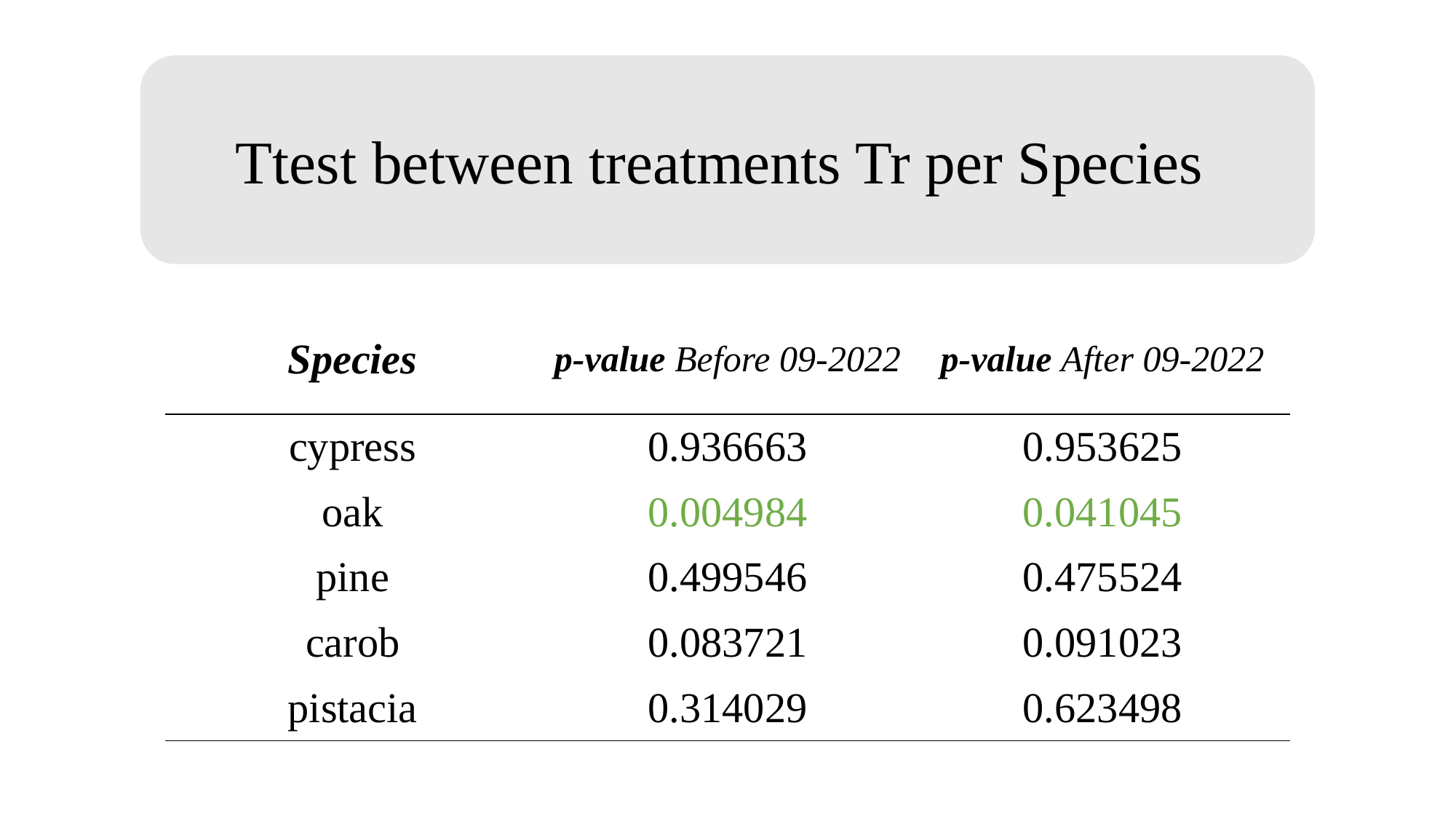

Ttest between treatments Tr per Species
| Species | p-value Before 09-2022 | p-value After 09-2022 |
| --- | --- | --- |
| cypress | 0.936663 | 0.953625 |
| oak | 0.004984 | 0.041045 |
| pine | 0.499546 | 0.475524 |
| carob | 0.083721 | 0.091023 |
| pistacia | 0.314029 | 0.623498 |